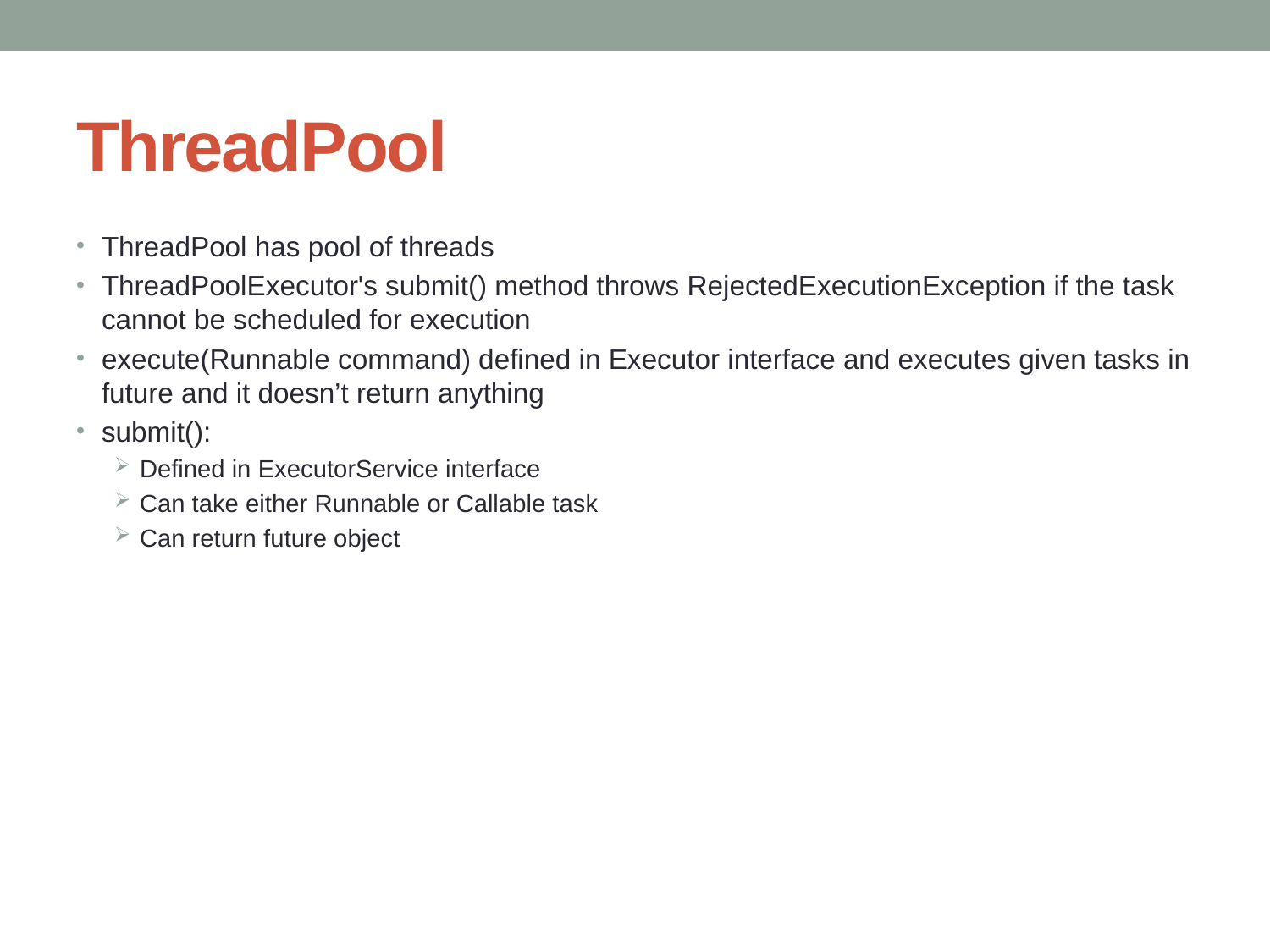

# ThreadPool
ThreadPool has pool of threads
ThreadPoolExecutor's submit() method throws RejectedExecutionException if the task cannot be scheduled for execution
execute(Runnable command) defined in Executor interface and executes given tasks in future and it doesn’t return anything
submit():
Defined in ExecutorService interface
Can take either Runnable or Callable task
Can return future object